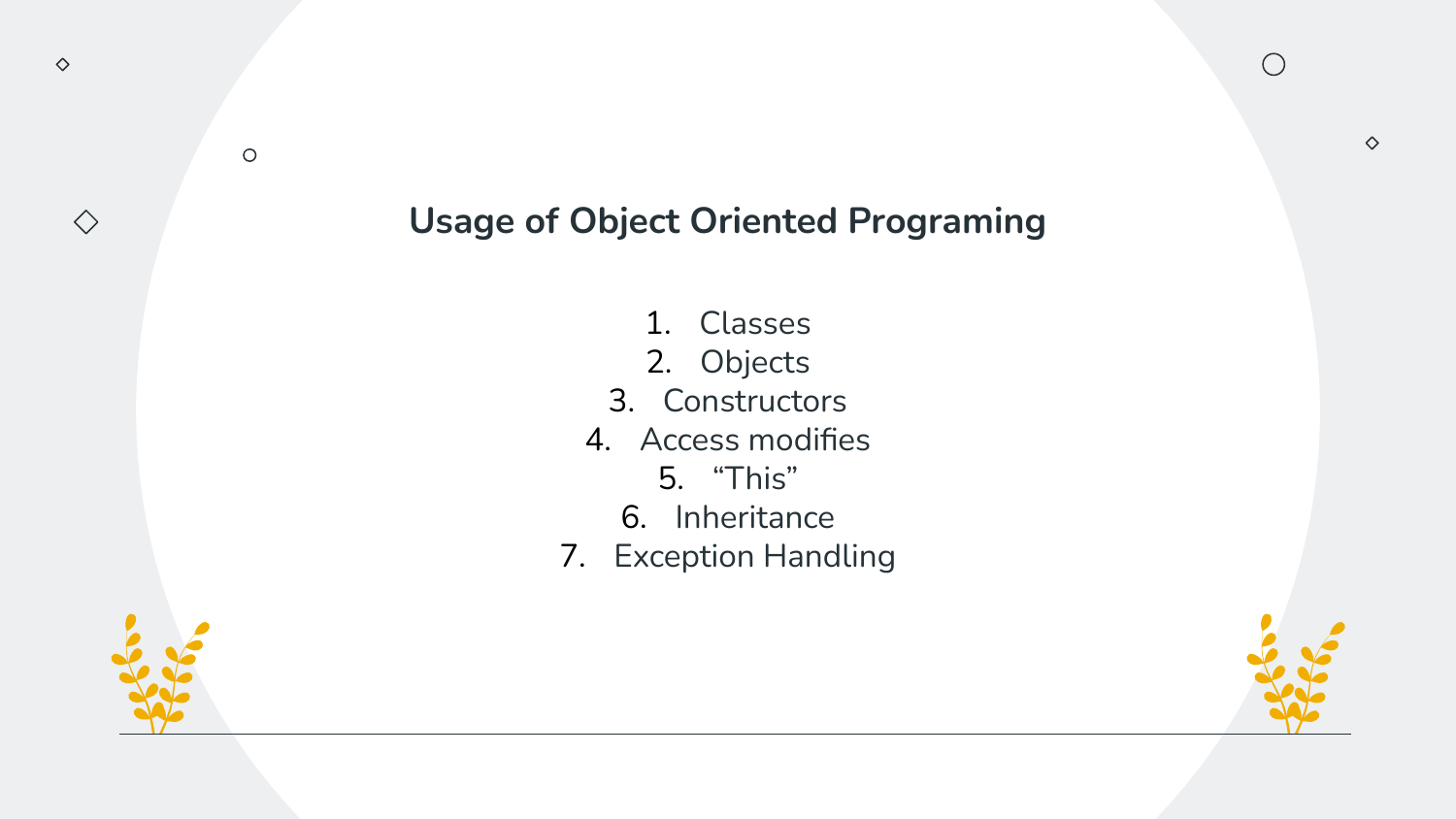

Usage of Object Oriented Programing
Classes
Objects
Constructors
Access modifies
“This”
Inheritance
Exception Handling